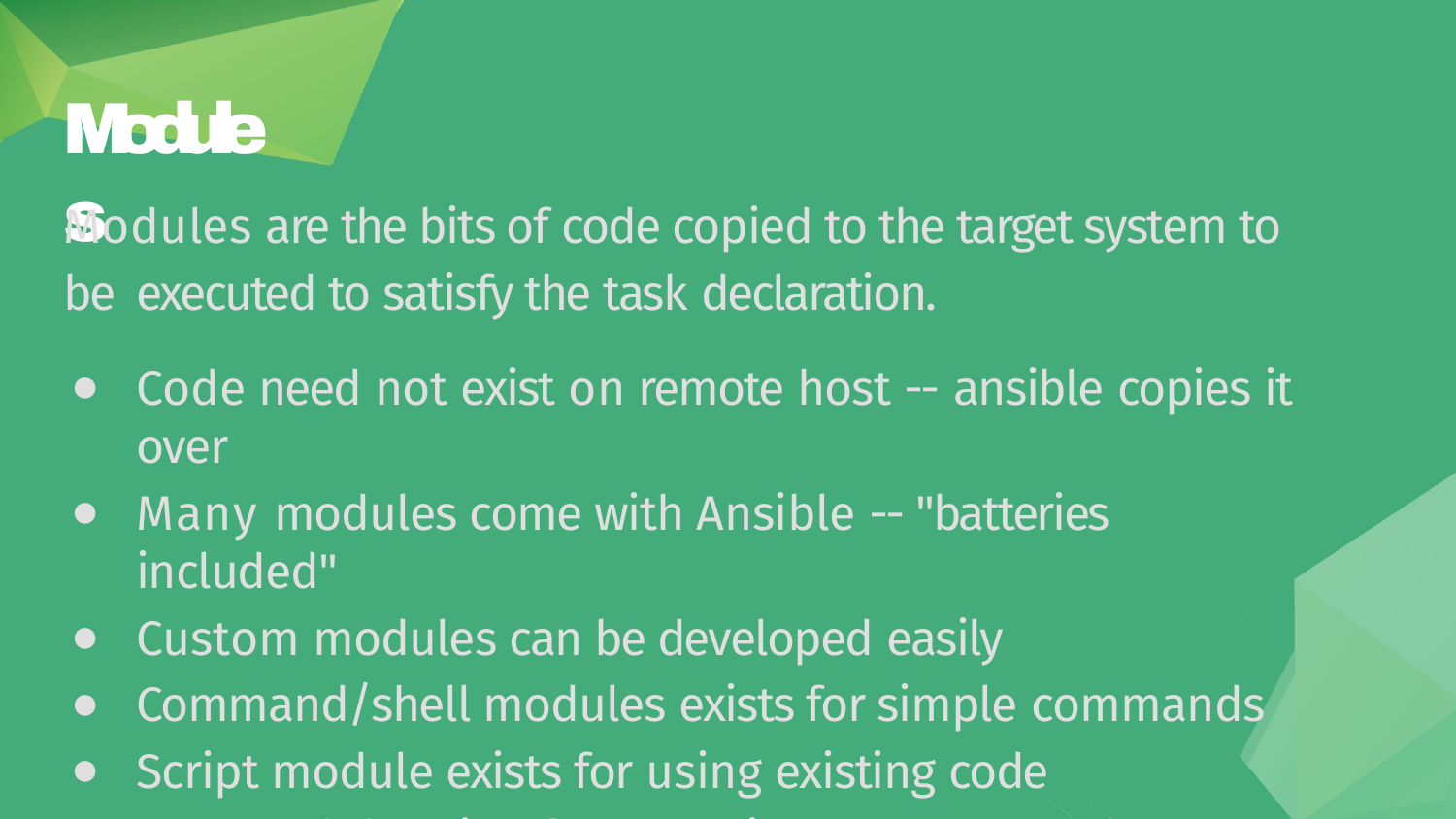

# Modules
Modules are the bits of code copied to the target system to be  executed to satisfy the task declaration.
Code need not exist on remote host -- ansible copies it over
Many modules come with Ansible -- "batteries included"
Custom modules can be developed easily
Command/shell modules exists for simple commands
Script module exists for using existing code
Raw module exists for executing raw commands over ssh